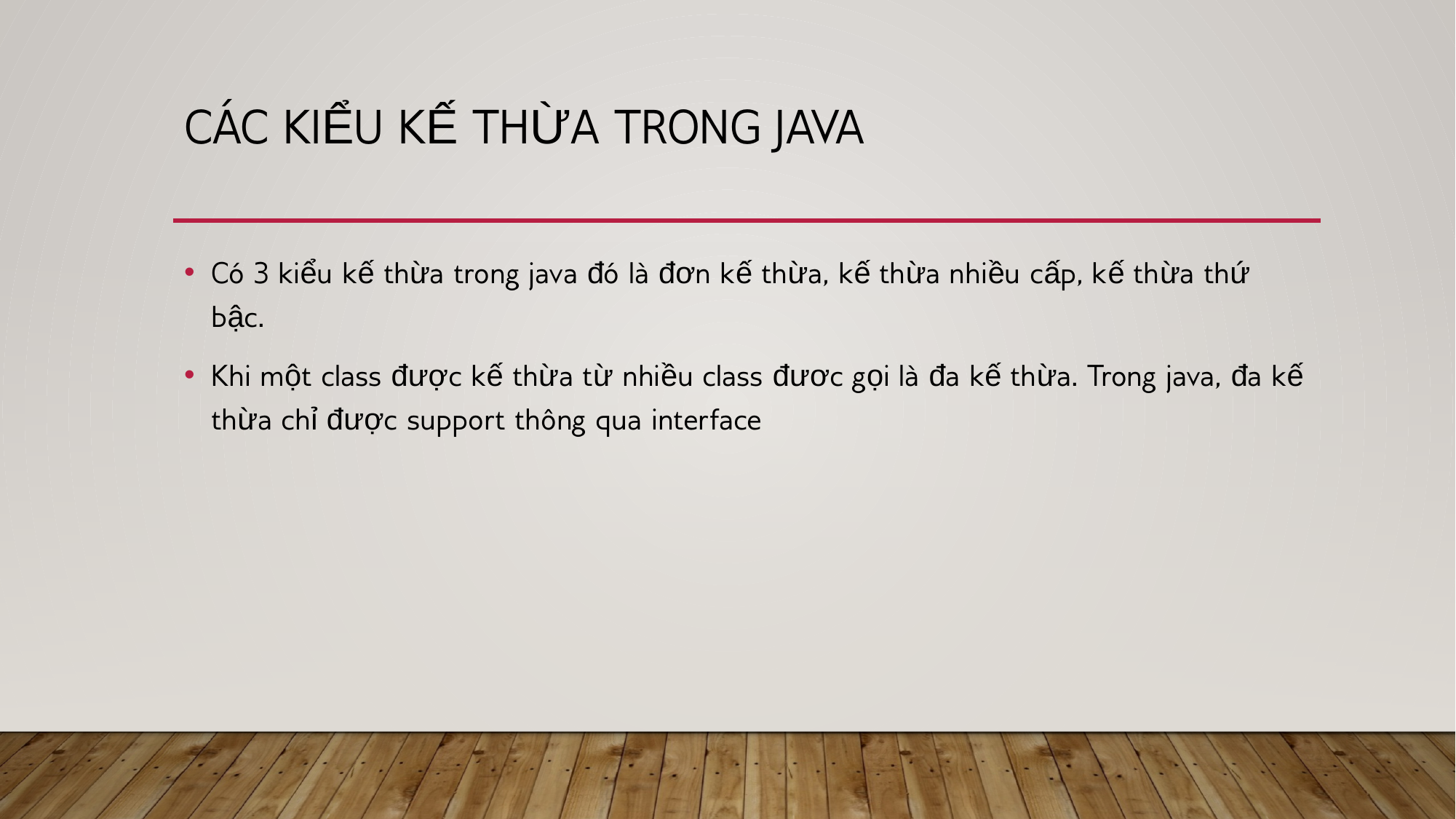

# Các kiểu kế thừa trong java
Có 3 kiểu kế thừa trong java đó là đơn kế thừa, kế thừa nhiều cấp, kế thừa thứ bậc.
Khi một class được kế thừa từ nhiều class đươc gọi là đa kế thừa. Trong java, đa kế thừa chỉ được support thông qua interface